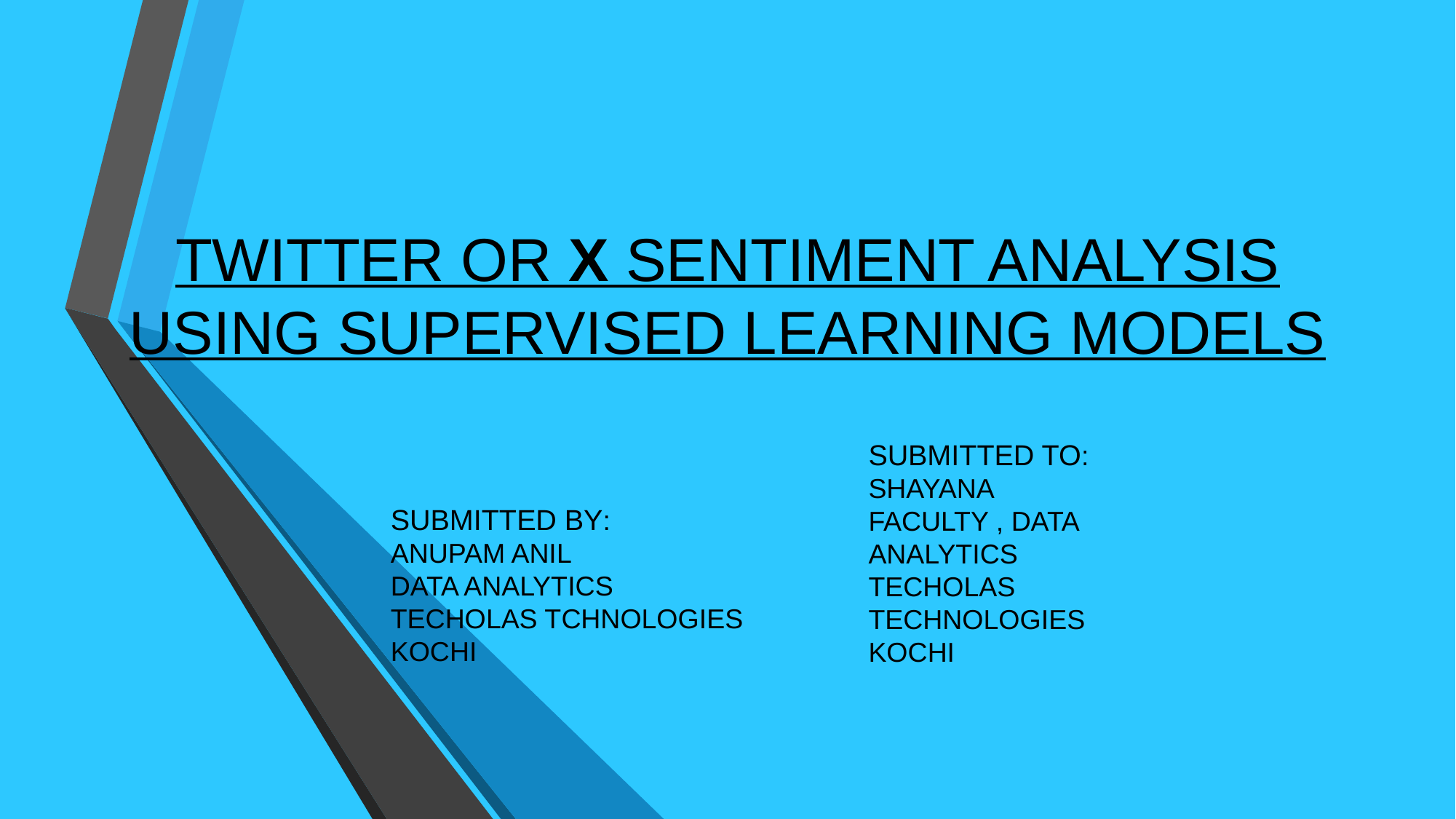

# TWITTER OR X SENTIMENT ANALYSIS USING SUPERVISED LEARNING MODELS
SUBMITTED BY:
ANUPAM ANIL
DATA ANALYTICS
TECHOLAS TCHNOLOGIES
KOCHI

SUBMITTED TO:
SHAYANA
FACULTY , DATA ANALYTICS
TECHOLAS TECHNOLOGIES
KOCHI